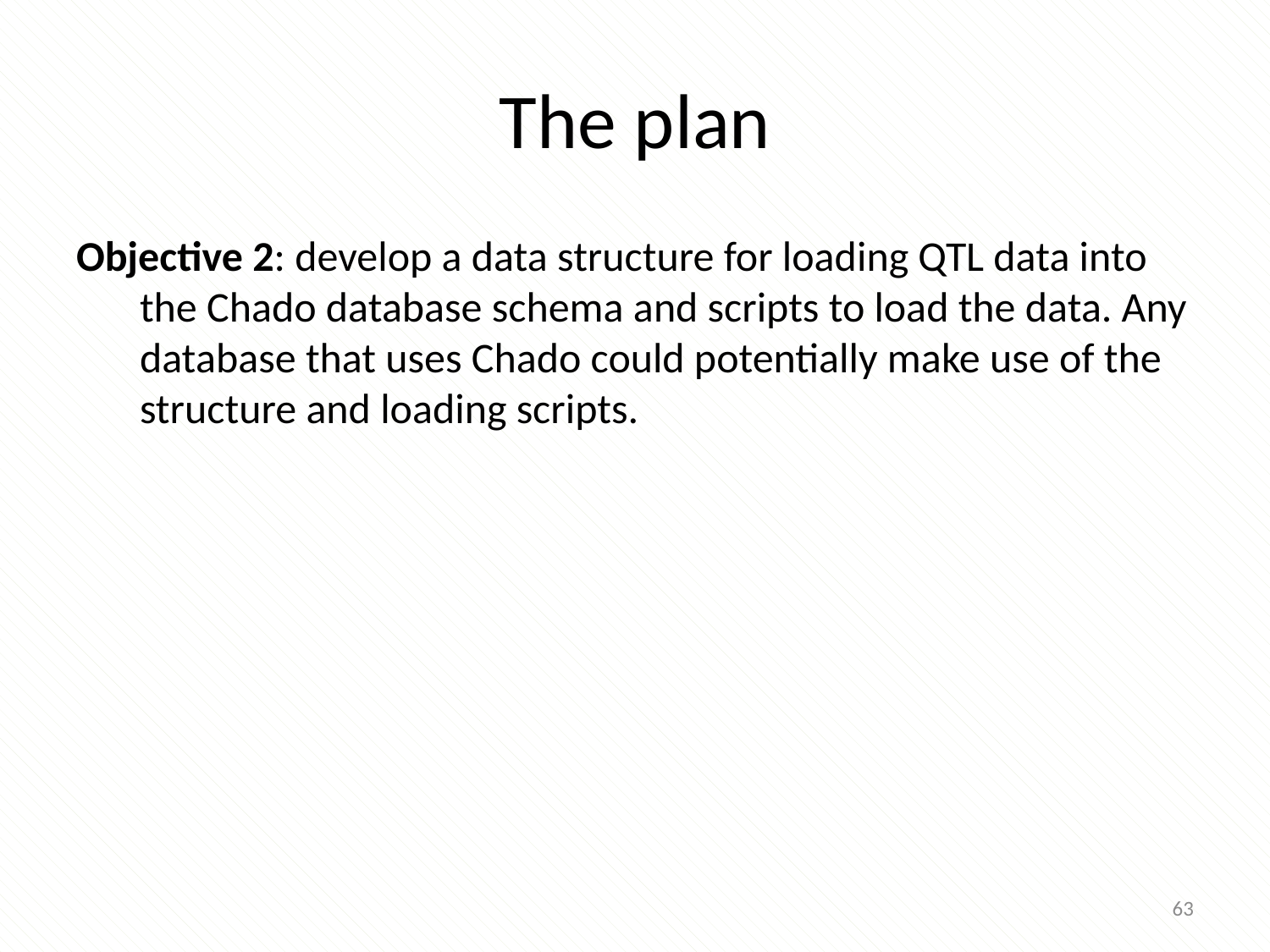

# The plan
Objective 2: develop a data structure for loading QTL data into the Chado database schema and scripts to load the data. Any database that uses Chado could potentially make use of the structure and loading scripts.

63